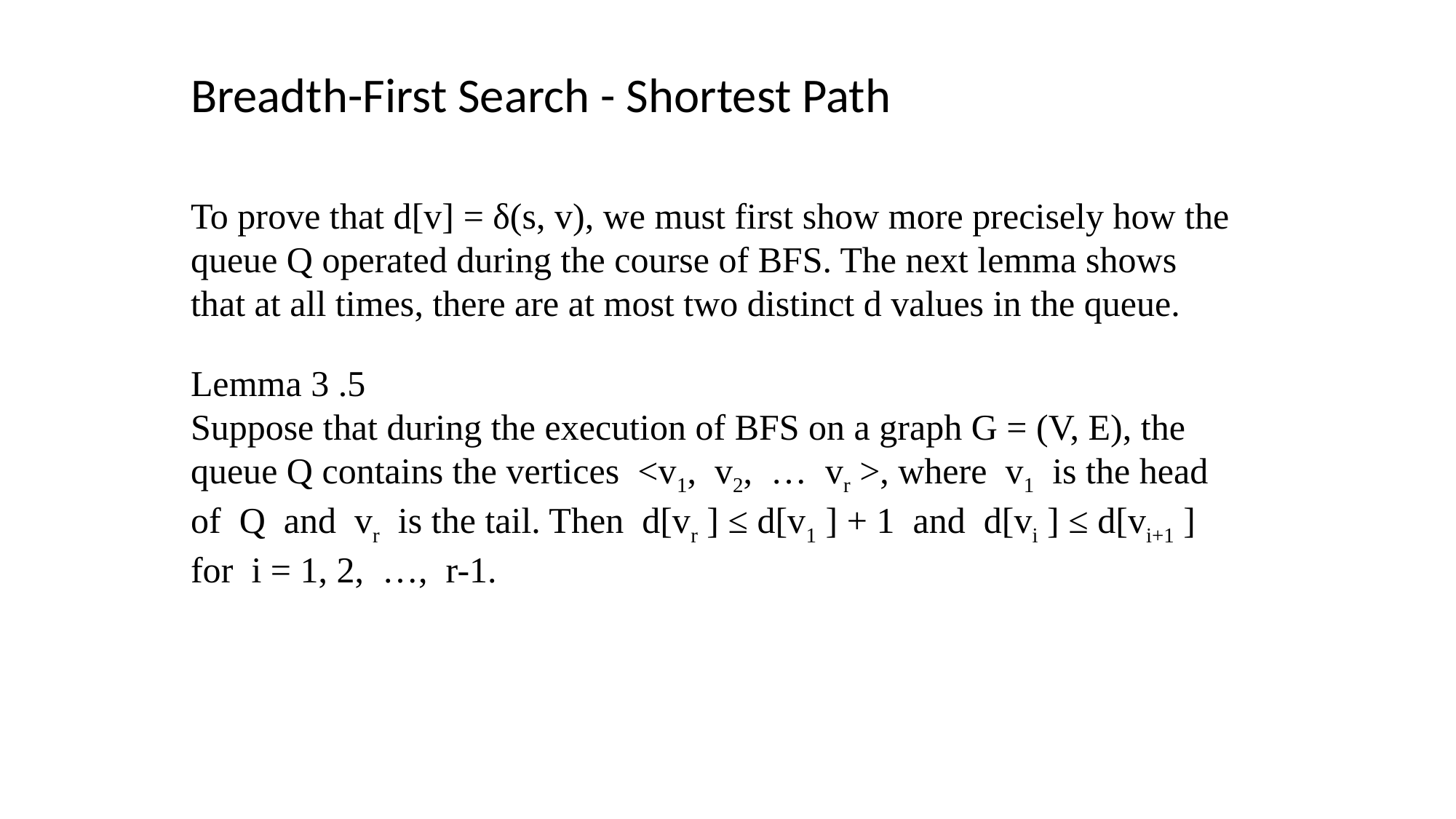

Breadth-First Search - Shortest Path
To prove that d[v] = δ(s, v), we must first show more precisely how the queue Q operated during the course of BFS. The next lemma shows that at all times, there are at most two distinct d values in the queue.
Lemma 3 .5
Suppose that during the execution of BFS on a graph G = (V, E), the queue Q contains the vertices  <v1,  v2,  …  vr >, where  v1  is the head of  Q  and  vr  is the tail. Then  d[vr ] ≤ d[v1 ] + 1  and  d[vi ] ≤ d[vi+1 ]  for  i = 1, 2,  …,  r-1.